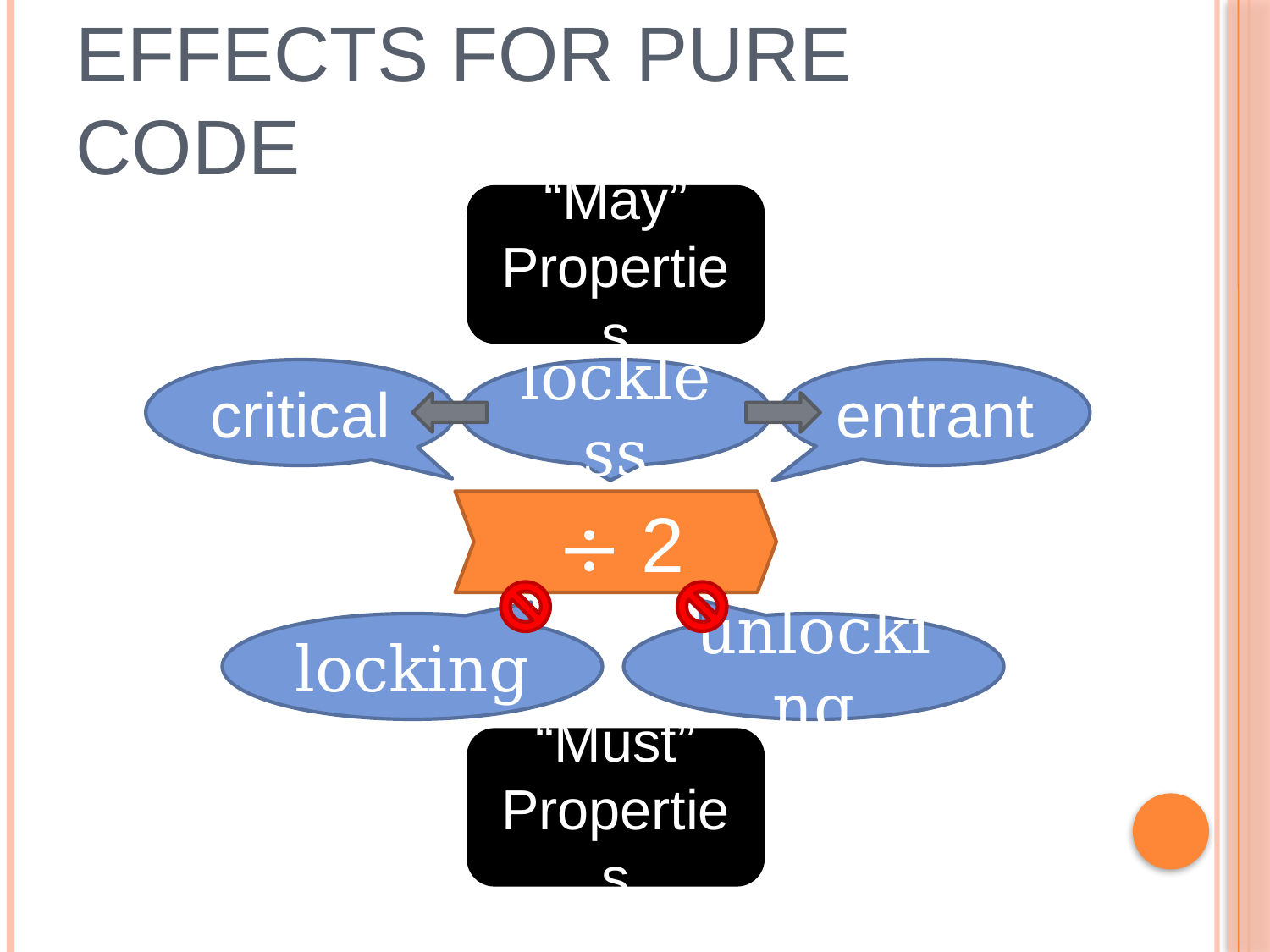

# Effects for Pure code
“May” Properties
critical
lockless
entrant

÷ 2

locking
unlocking
“Must” Properties